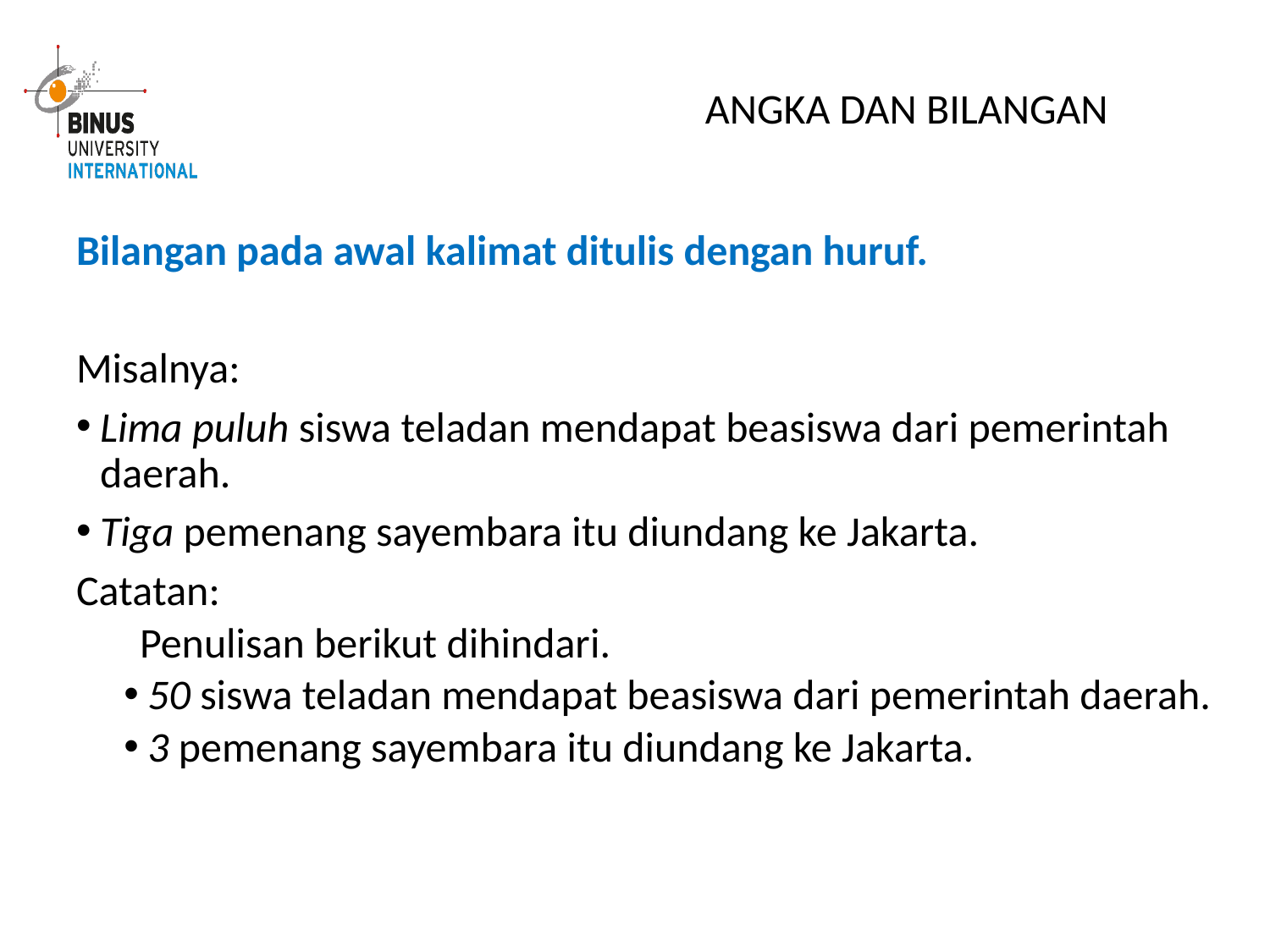

# ANGKA DAN BILANGAN
Bilangan pada awal kalimat ditulis dengan huruf.

Misalnya:
Lima puluh siswa teladan mendapat beasiswa dari pemerintah daerah.
Tiga pemenang sayembara itu diundang ke Jakarta.
Catatan:
Penulisan berikut dihindari.
50 siswa teladan mendapat beasiswa dari pemerintah daerah.
3 pemenang sayembara itu diundang ke Jakarta.